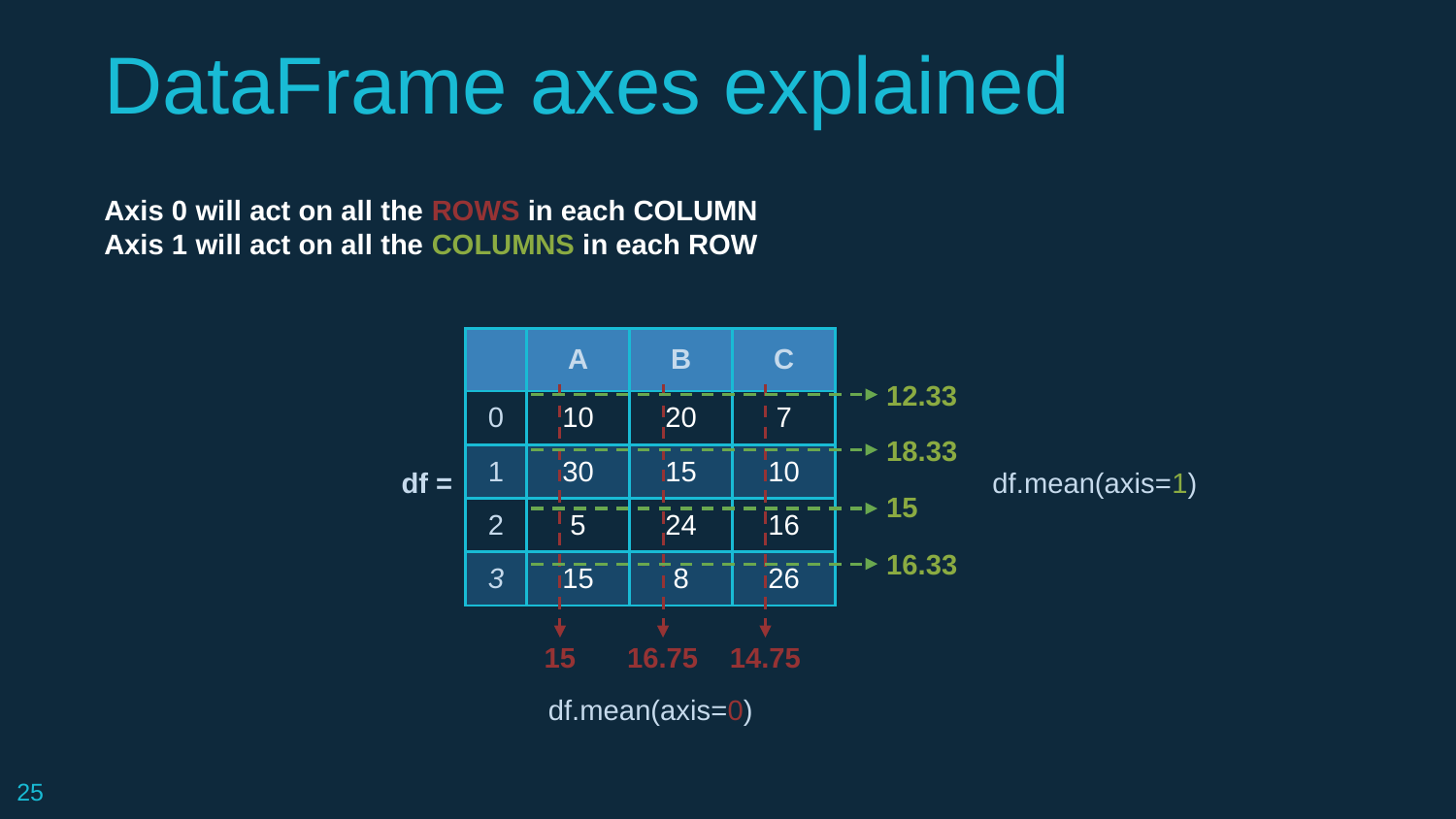

# DataFrame axes explained
Axis 0 will act on all the ROWS in each COLUMN
Axis 1 will act on all the COLUMNS in each ROW
|  | A | B | C |
| --- | --- | --- | --- |
| 0 | 10 | 20 | 7 |
| 1 | 30 | 15 | 10 |
| 2 | 5 | 24 | 16 |
| 3 | 15 | 8 | 26 |
12.33
18.33
df =
df.mean(axis=1)
15
16.33
15
16.75
14.75
df.mean(axis=0)

25